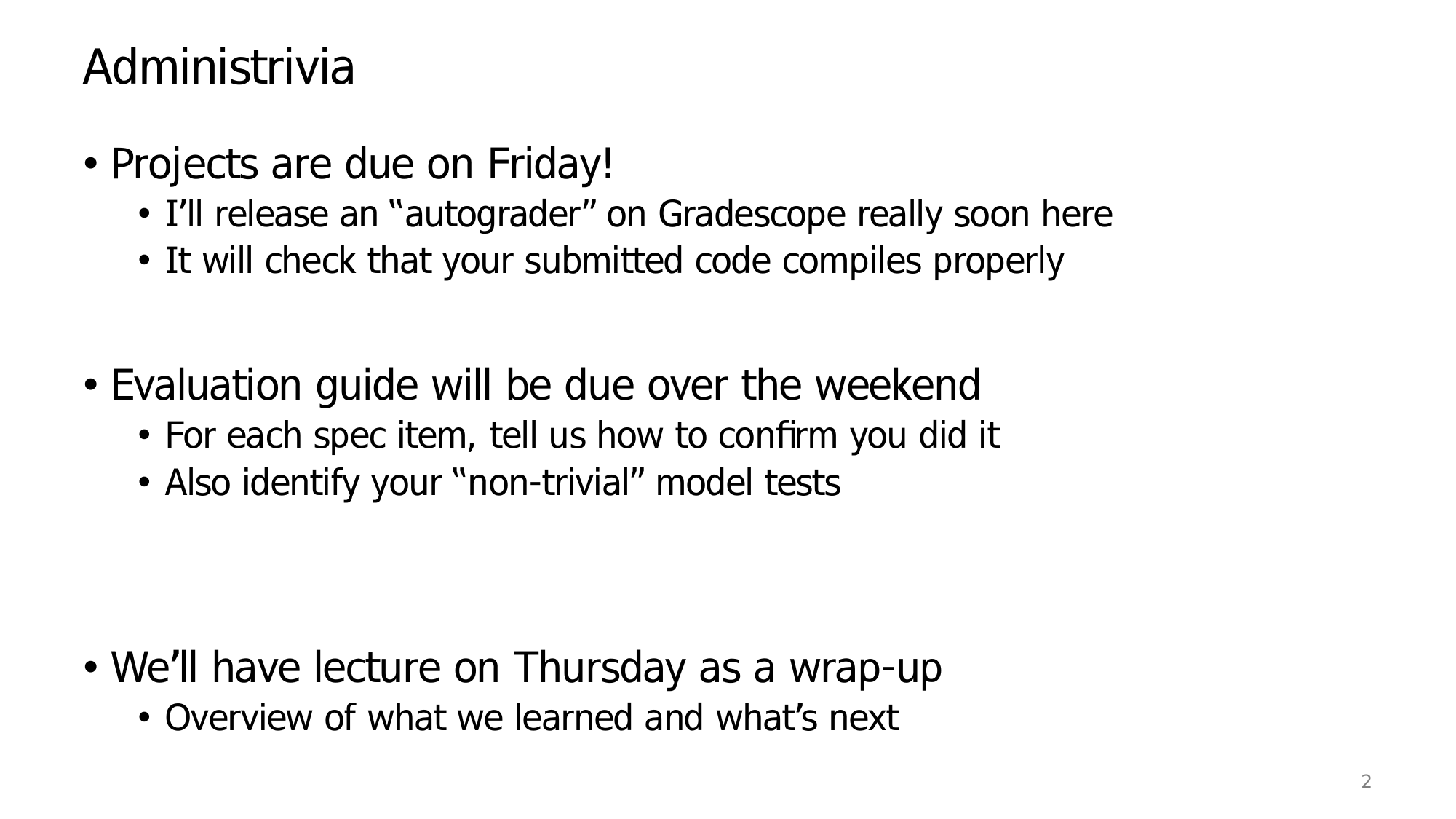

# Administrivia
Projects are due on Friday!
I’ll release an “autograder” on Gradescope really soon here
It will check that your submitted code compiles properly

Evaluation guide will be due over the weekend
For each spec item, tell us how to confirm you did it
Also identify your “non-trivial” model tests

We’ll have lecture on Thursday as a wrap-up
Overview of what we learned and what’s next

2